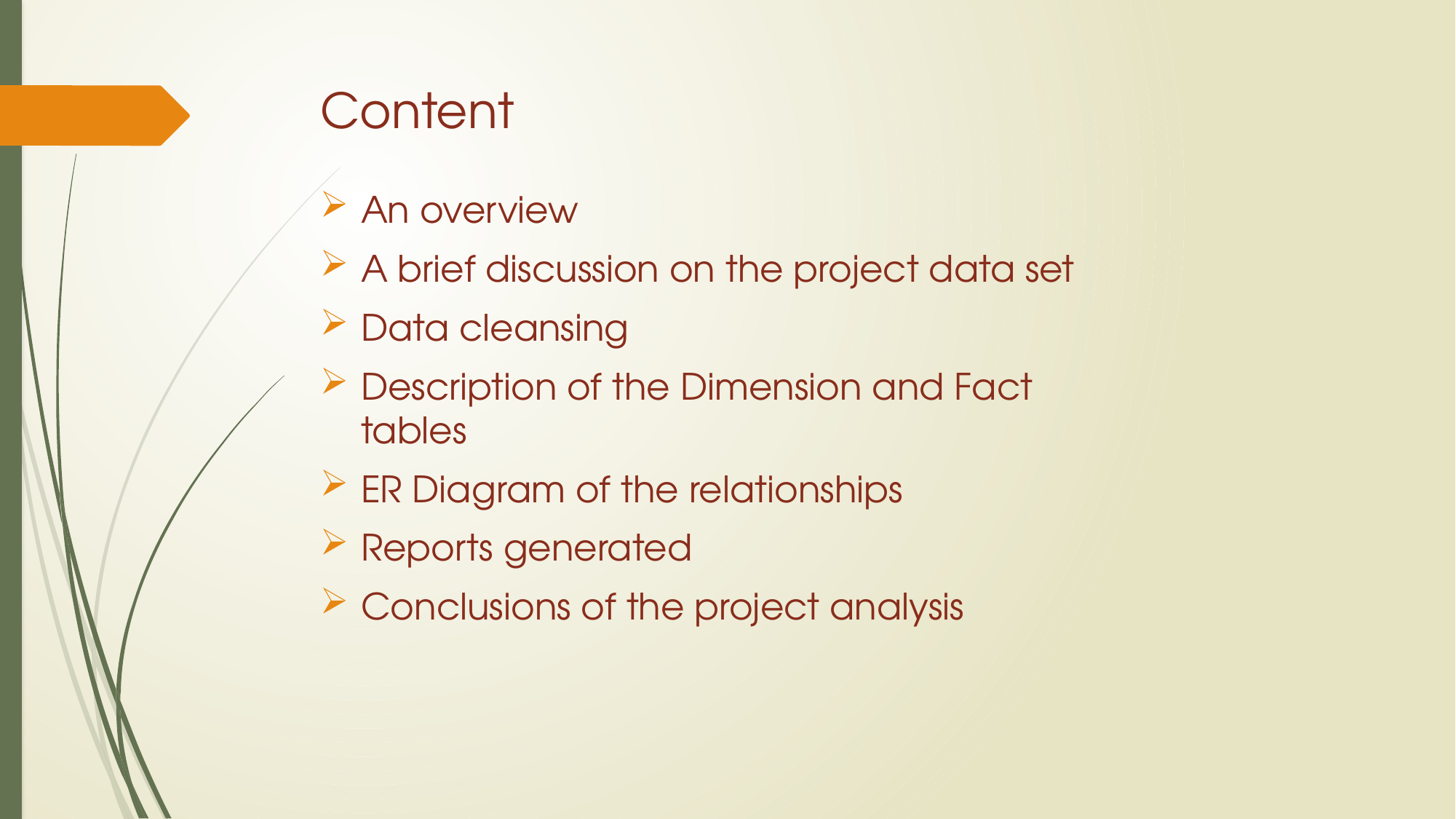

# Content
An overview
A brief discussion on the project data set
Data cleansing
Description of the Dimension and Fact tables
ER Diagram of the relationships
Reports generated
Conclusions of the project analysis